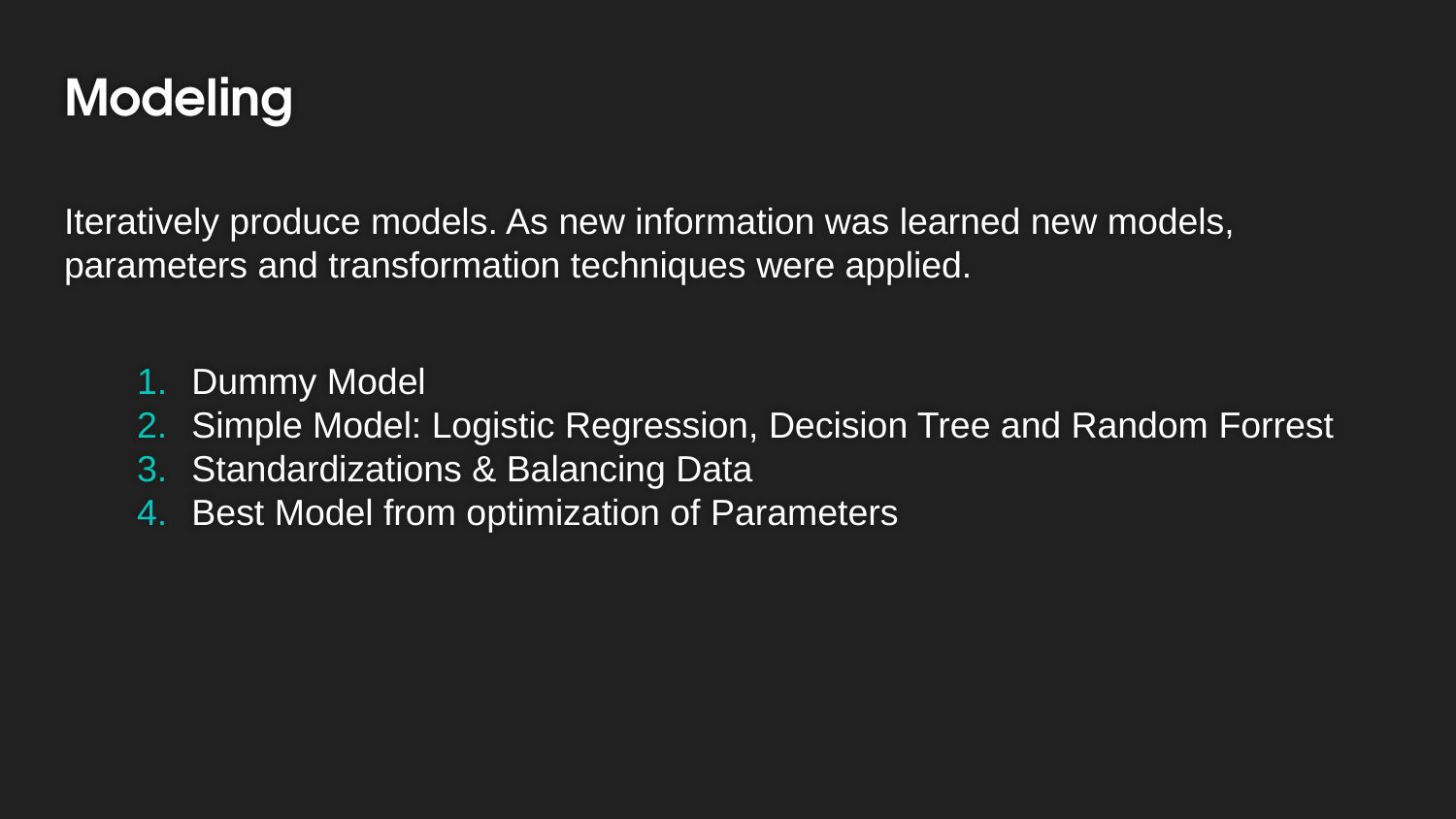

# Modeling
Iteratively produce models. As new information was learned new models, parameters and transformation techniques were applied.

Dummy Model
Simple Model: Logistic Regression, Decision Tree and Random Forrest
Standardizations & Balancing Data
Best Model from optimization of Parameters